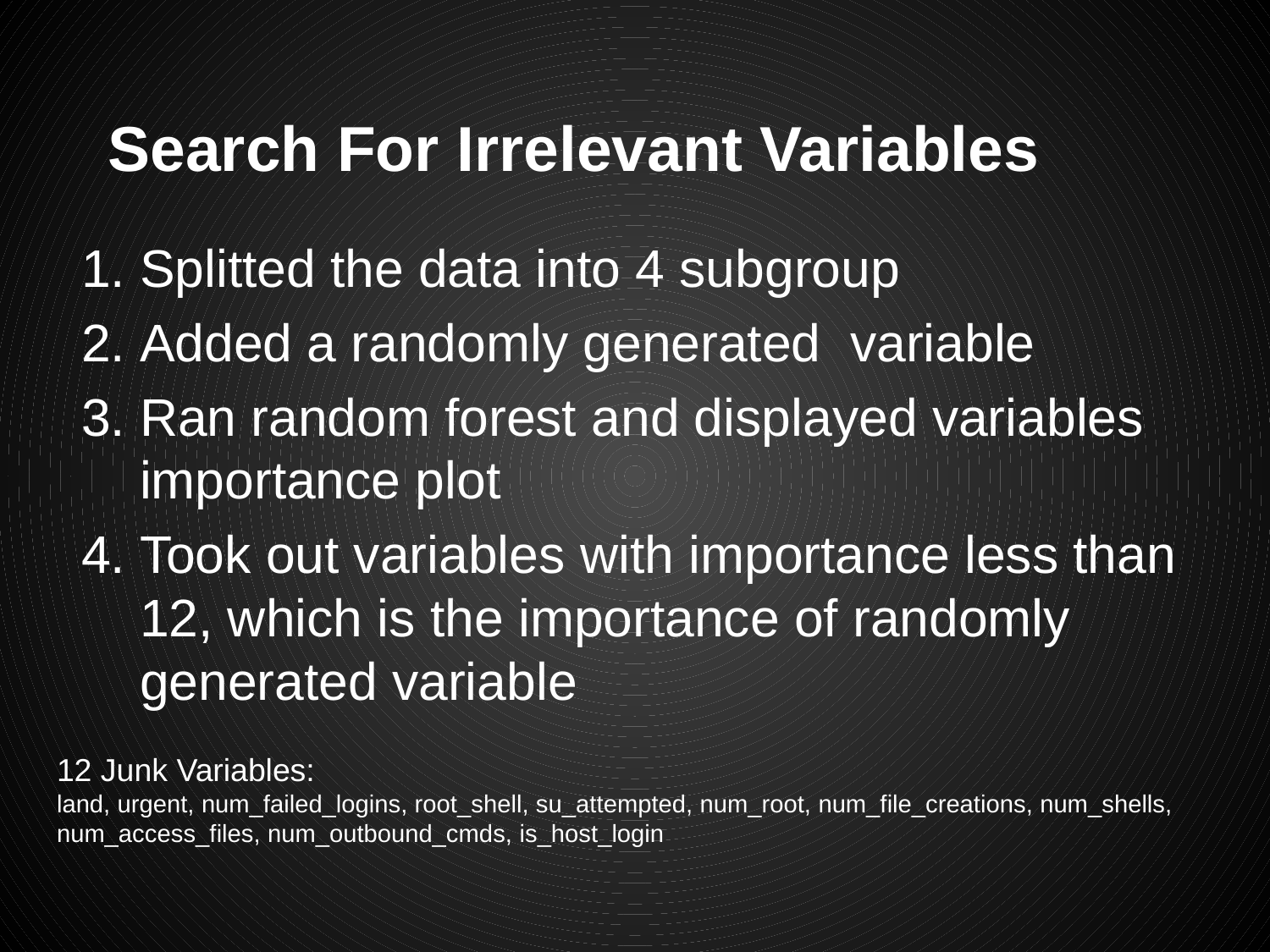

# Search For Irrelevant Variables
Splitted the data into 4 subgroup
Added a randomly generated  variable
Ran random forest and displayed variables importance plot
Took out variables with importance less than 12, which is the importance of randomly generated variable
12 Junk Variables:
land, urgent, num_failed_logins, root_shell, su_attempted, num_root, num_file_creations, num_shells,
num_access_files, num_outbound_cmds, is_host_login